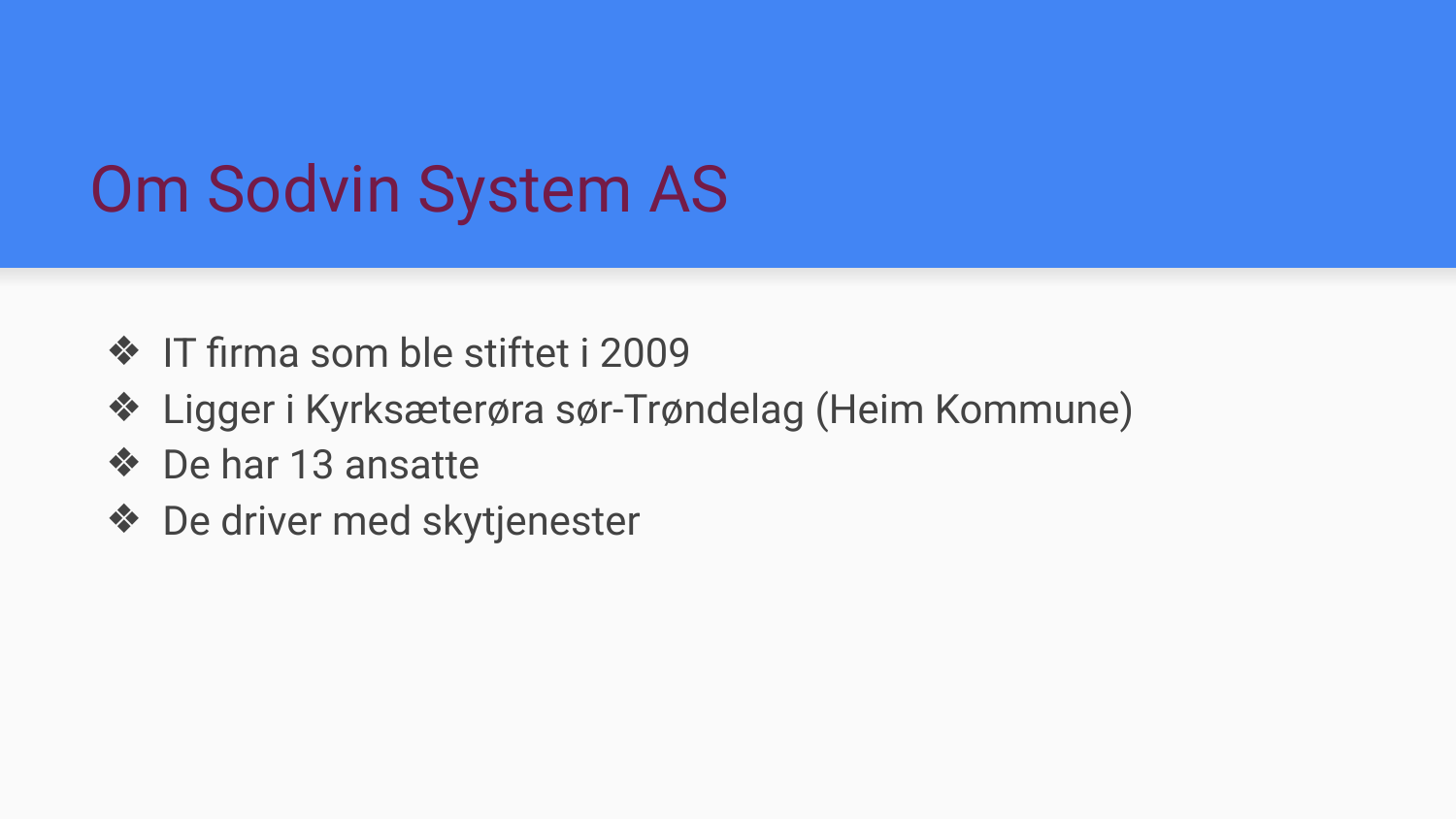

# Om Sodvin System AS
IT firma som ble stiftet i 2009
Ligger i Kyrksæterøra sør-Trøndelag (Heim Kommune)
De har 13 ansatte
De driver med skytjenester